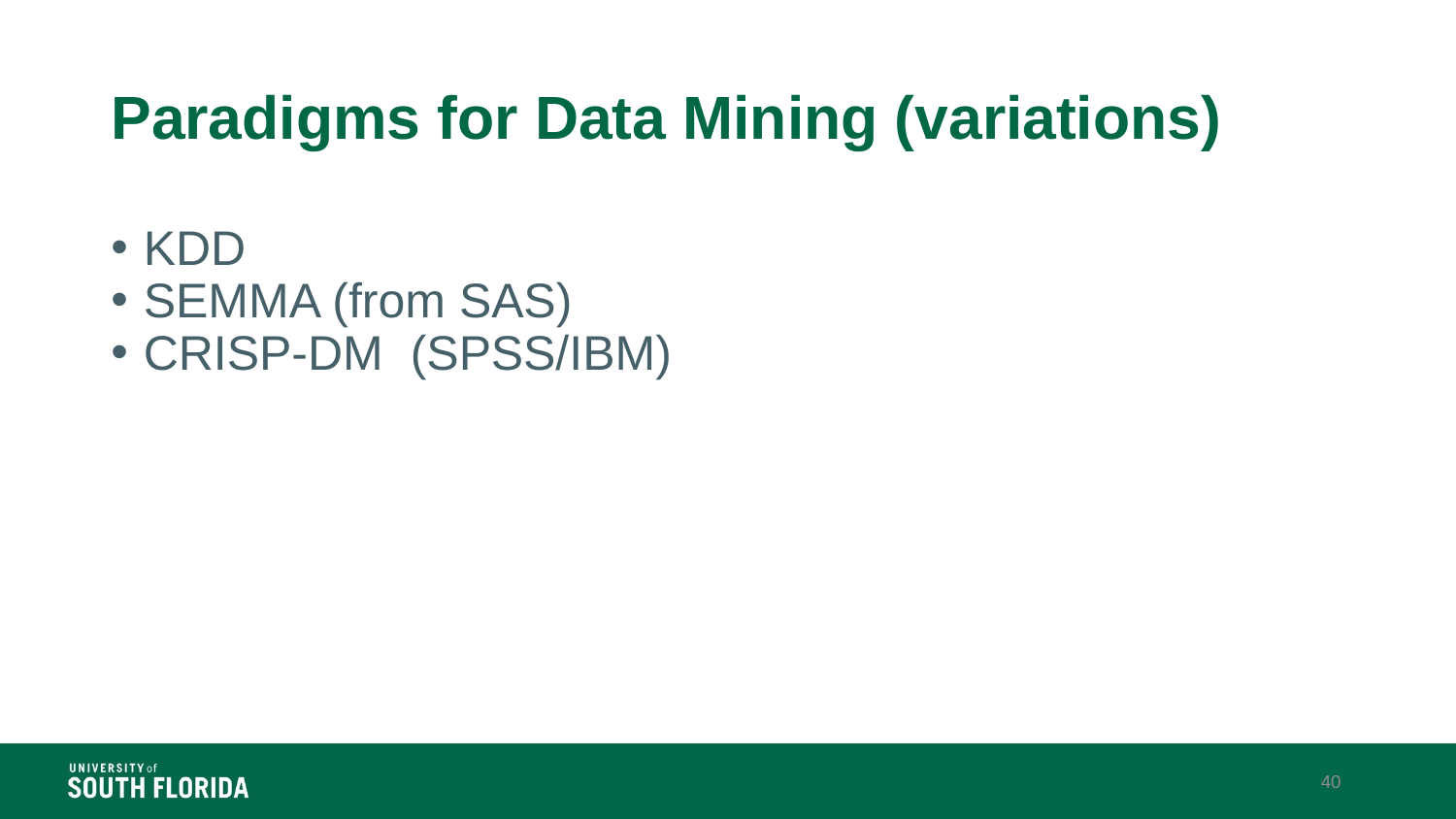

# Paradigms for Data Mining (variations)
KDD
SEMMA (from SAS)
CRISP-DM  (SPSS/IBM)
40